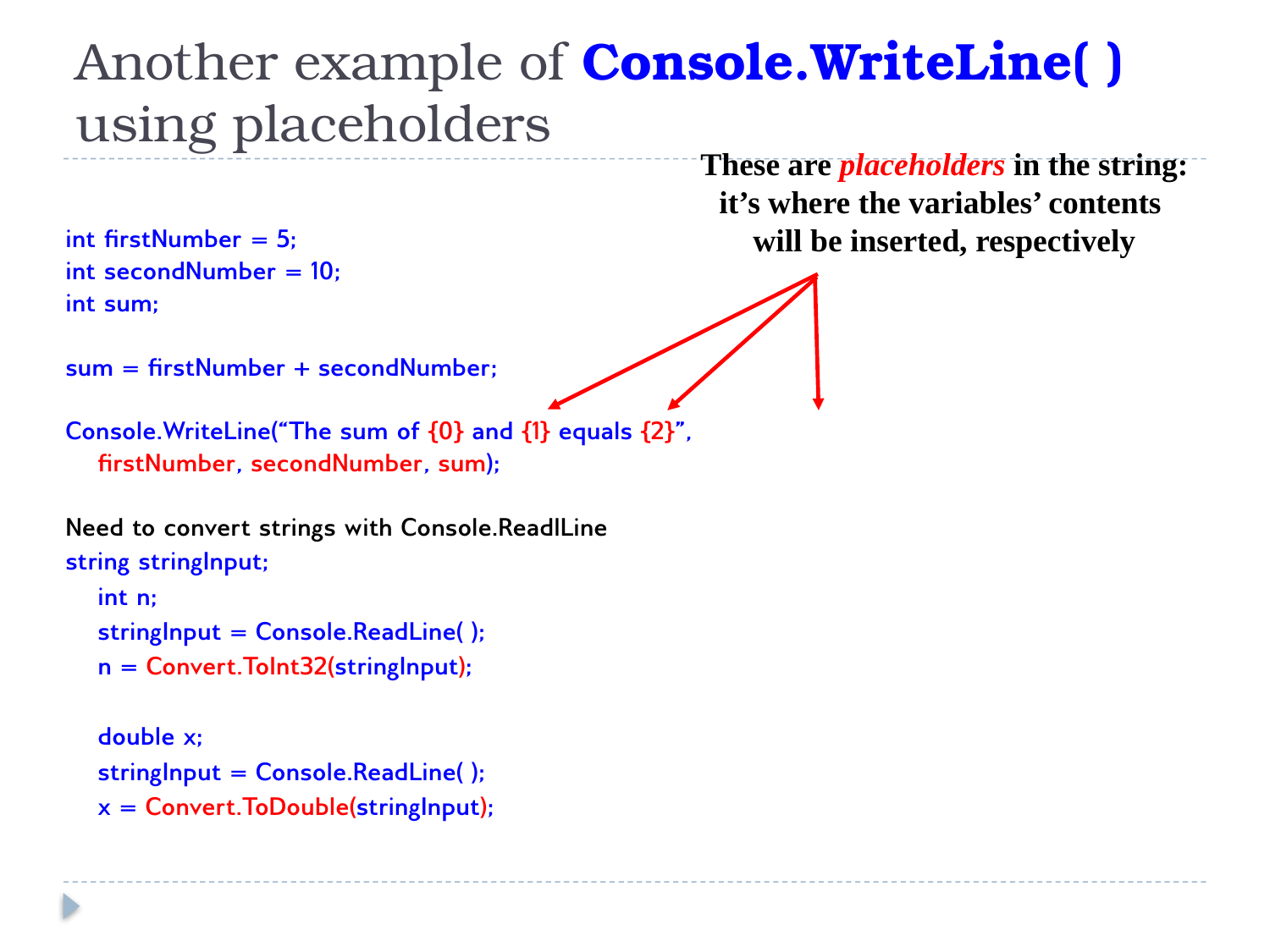

# Another example of Console.WriteLine( ) using placeholders
These are placeholders in the string:
it’s where the variables’ contents
will be inserted, respectively
int firstNumber = 5;
int secondNumber = 10;
int sum;

sum = firstNumber + secondNumber;

Console.WriteLine(“The sum of {0} and {1} equals {2}”,
				firstNumber, secondNumber, sum);

Need to convert strings with Console.ReadlLine
string stringInput;
	int n;
	stringInput = Console.ReadLine( );
	n = Convert.ToInt32(stringInput);

	double x;
	stringInput = Console.ReadLine( );
	x = Convert.ToDouble(stringInput);